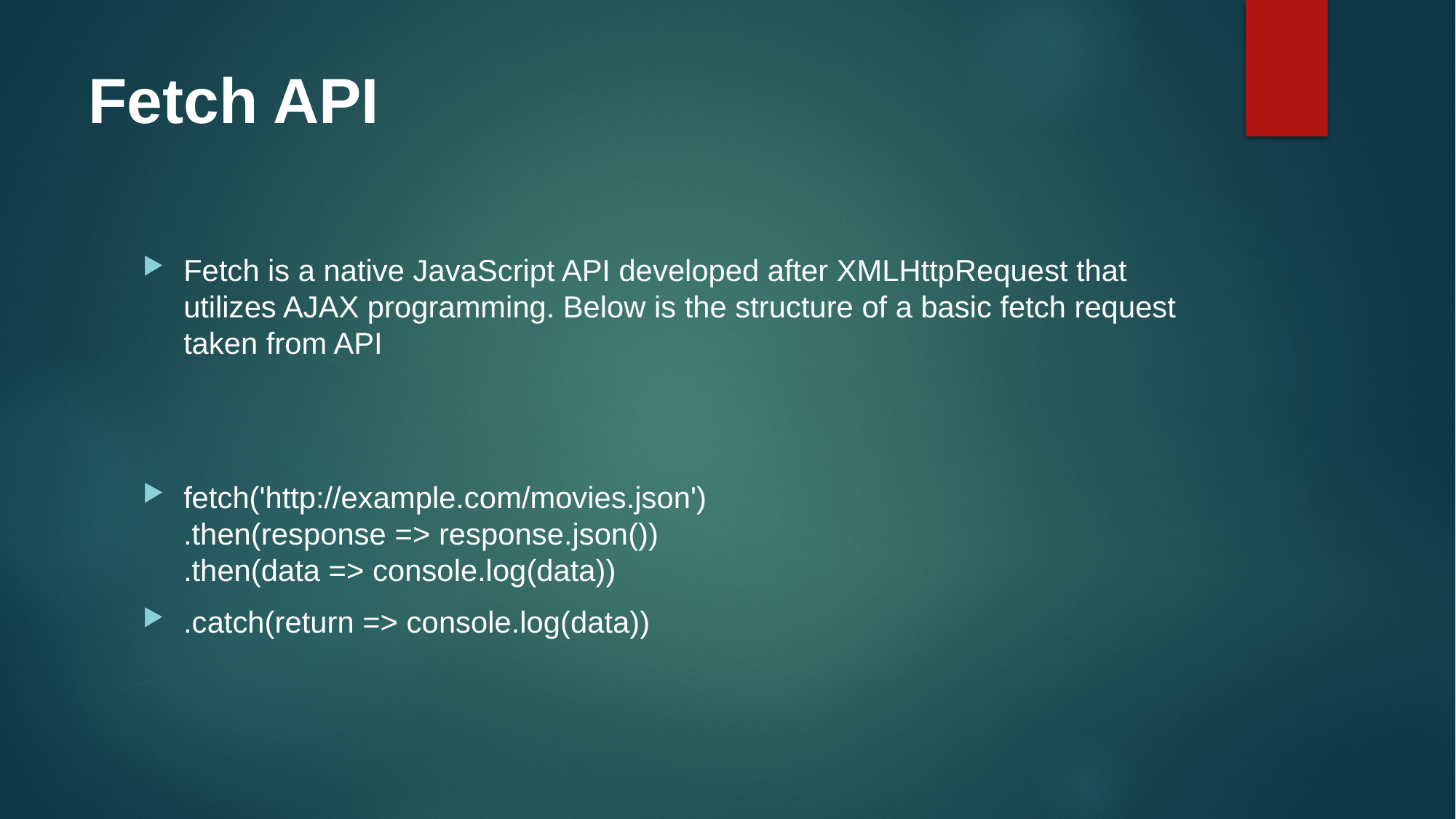

# Fetch API
Fetch is a native JavaScript API developed after XMLHttpRequest that utilizes AJAX programming. Below is the structure of a basic fetch request taken from API

fetch('http://example.com/movies.json')
.then(response => response.json())
.then(data => console.log(data))
.catch(return => console.log(data))